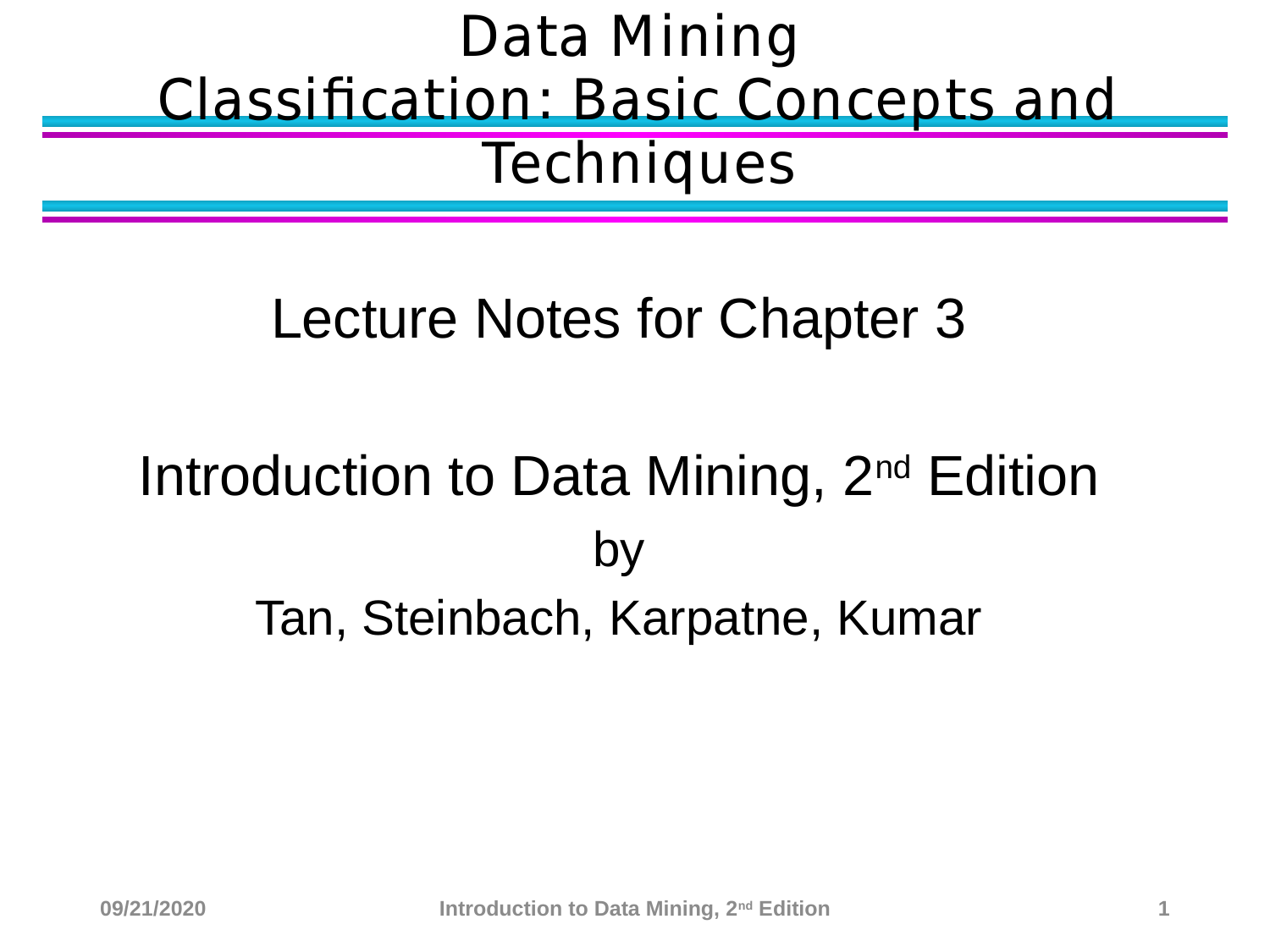

# Data Mining Classification: Basic Concepts and Techniques

Lecture Notes for Chapter 3

Introduction to Data Mining, 2nd Edition
by
Tan, Steinbach, Karpatne, Kumar

09/21/2020
Introduction to Data Mining, 2nd Edition
1